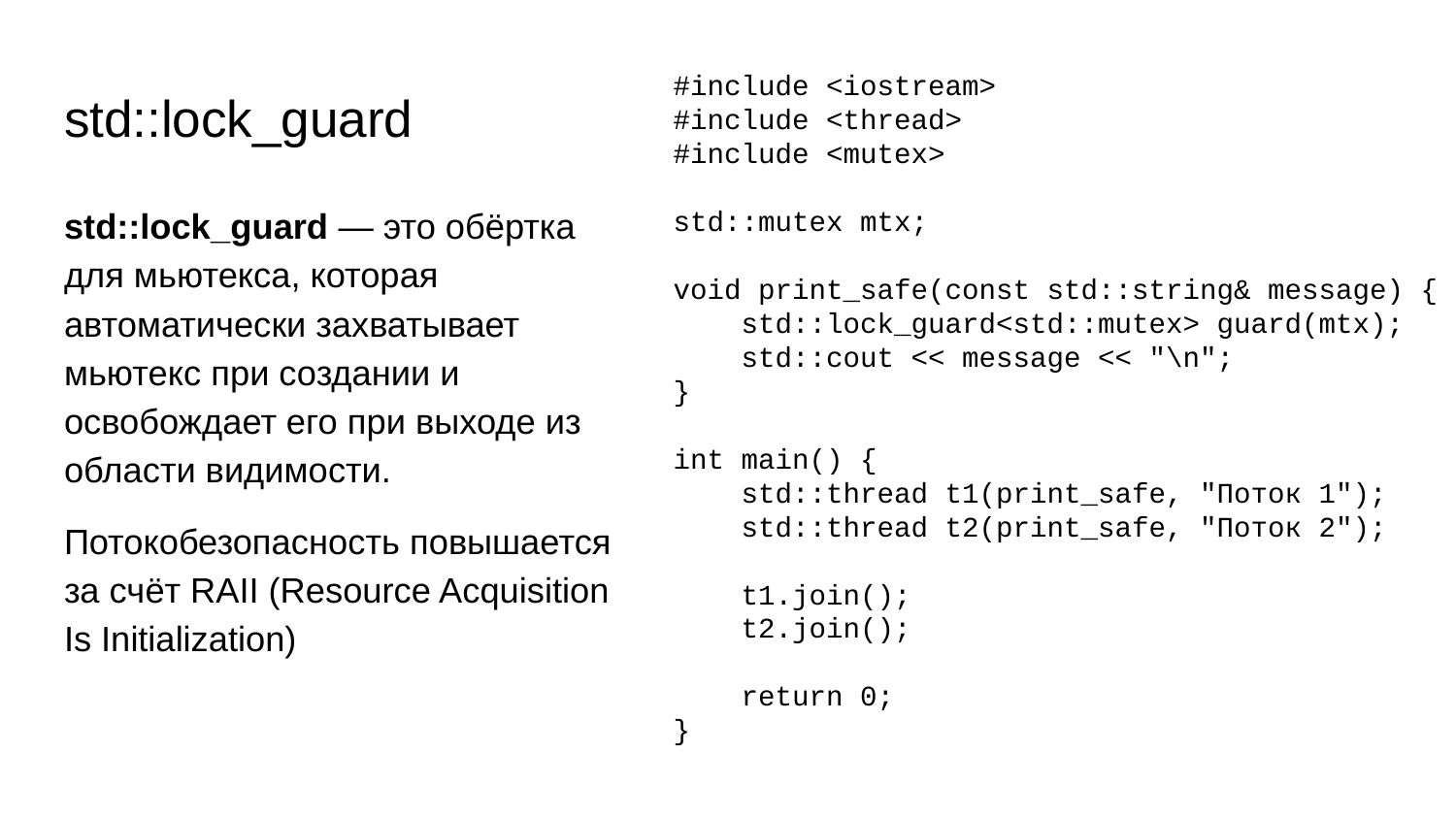

#include <iostream>
#include <thread>
#include <mutex>

std::mutex mtx;

void print_safe(const std::string& message) {
    std::lock_guard<std::mutex> guard(mtx);
    std::cout << message << "\n";
}

int main() {
    std::thread t1(print_safe, "Поток 1");
    std::thread t2(print_safe, "Поток 2");

    t1.join();
    t2.join();

    return 0;
}

# std::lock_guard
std::lock_guard — это обёртка для мьютекса, которая автоматически захватывает мьютекс при создании и освобождает его при выходе из области видимости.
Потокобезопасность повышается за счёт RAII (Resource Acquisition Is Initialization)